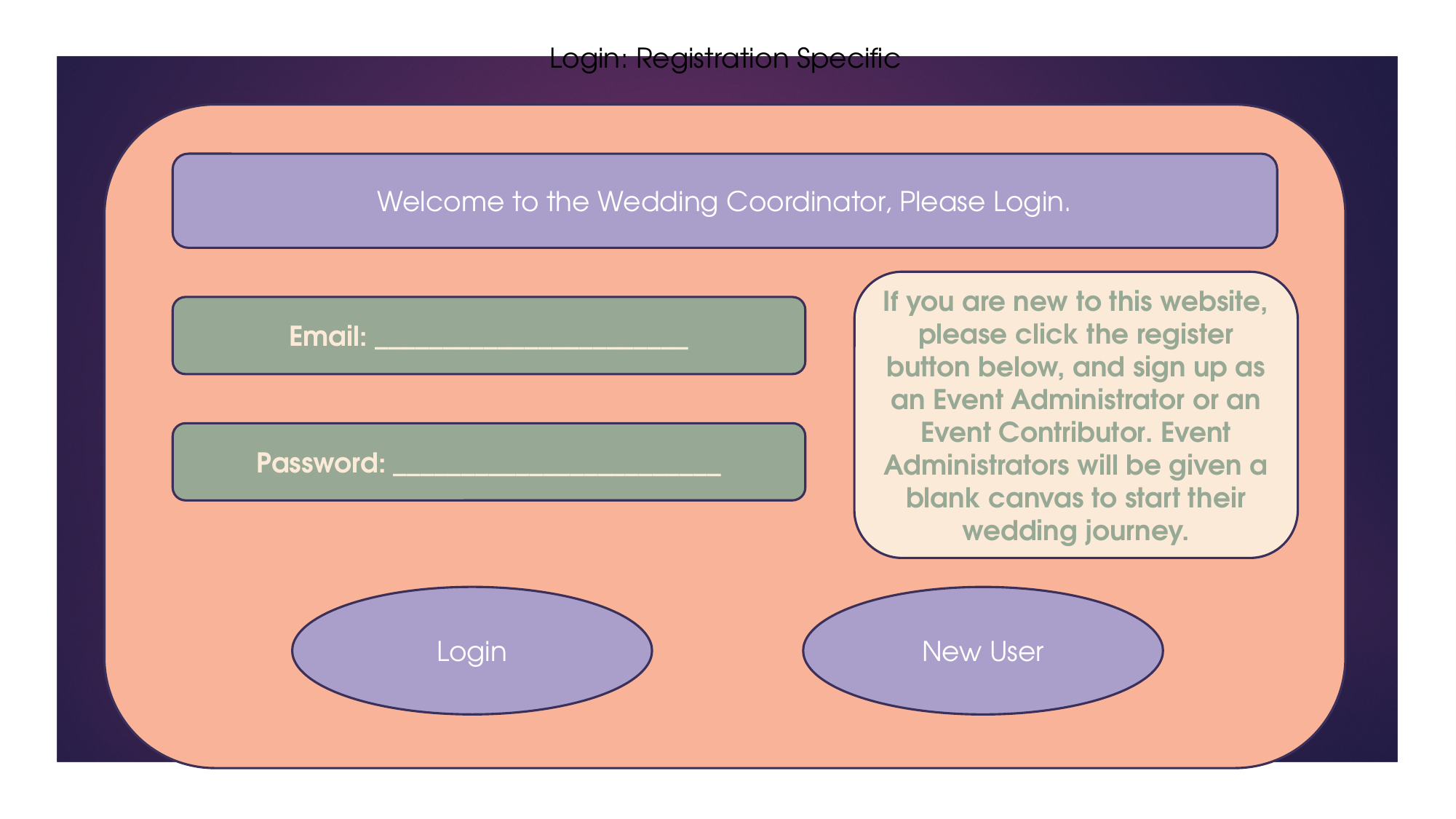

Login: Registration Specific

Welcome to the Wedding Coordinator, Please Login.
If you are new to this website, please click the register button below, and sign up as an Event Administrator or an Event Contributor. Event Administrators will be given a blank canvas to start their wedding journey.
Email: _______________________
Password: ________________________
Login
New User